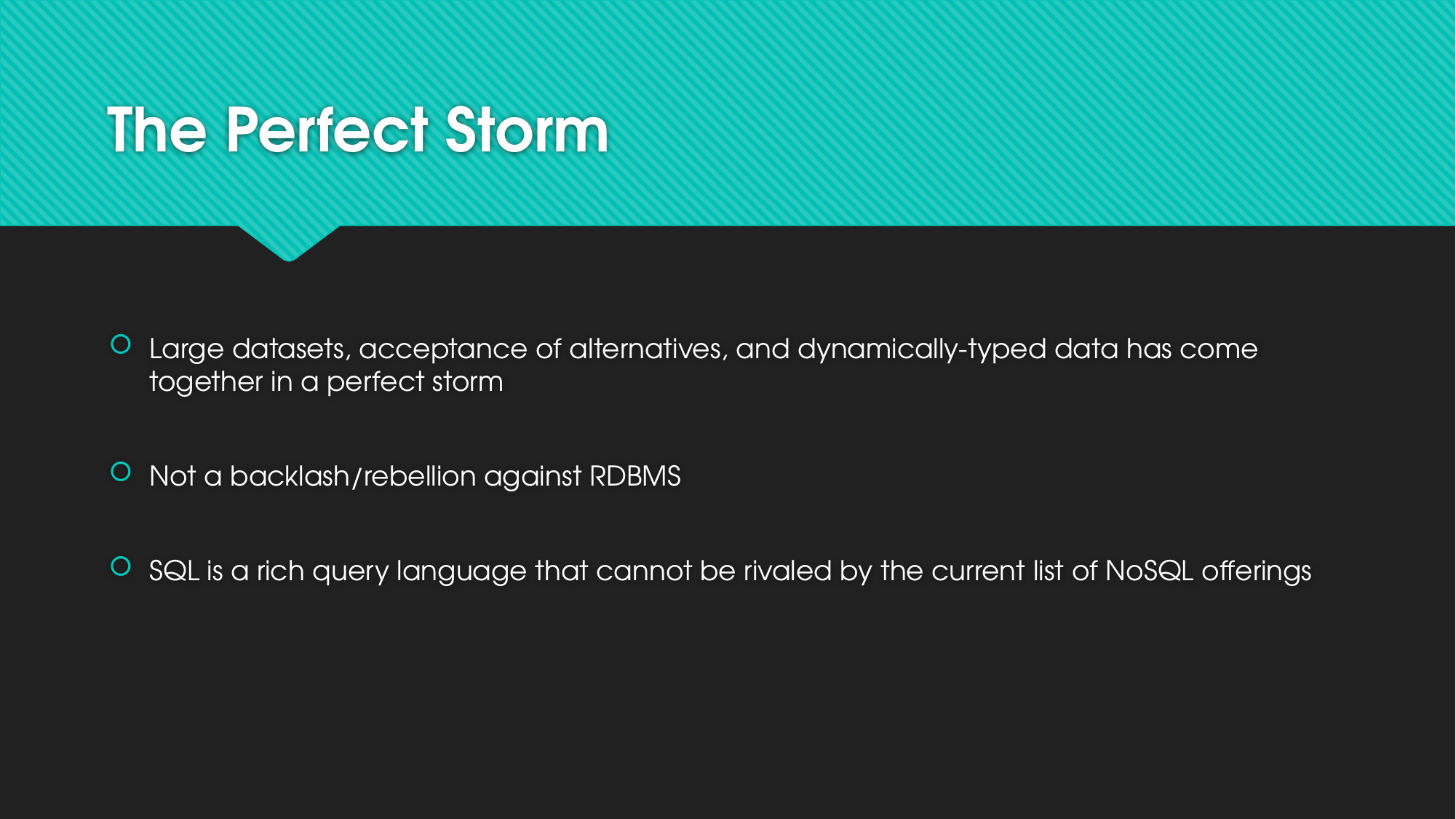

# The Perfect Storm
Large datasets, acceptance of alternatives, and dynamically-typed data has come together in a perfect storm

Not a backlash/rebellion against RDBMS

SQL is a rich query language that cannot be rivaled by the current list of NoSQL offerings